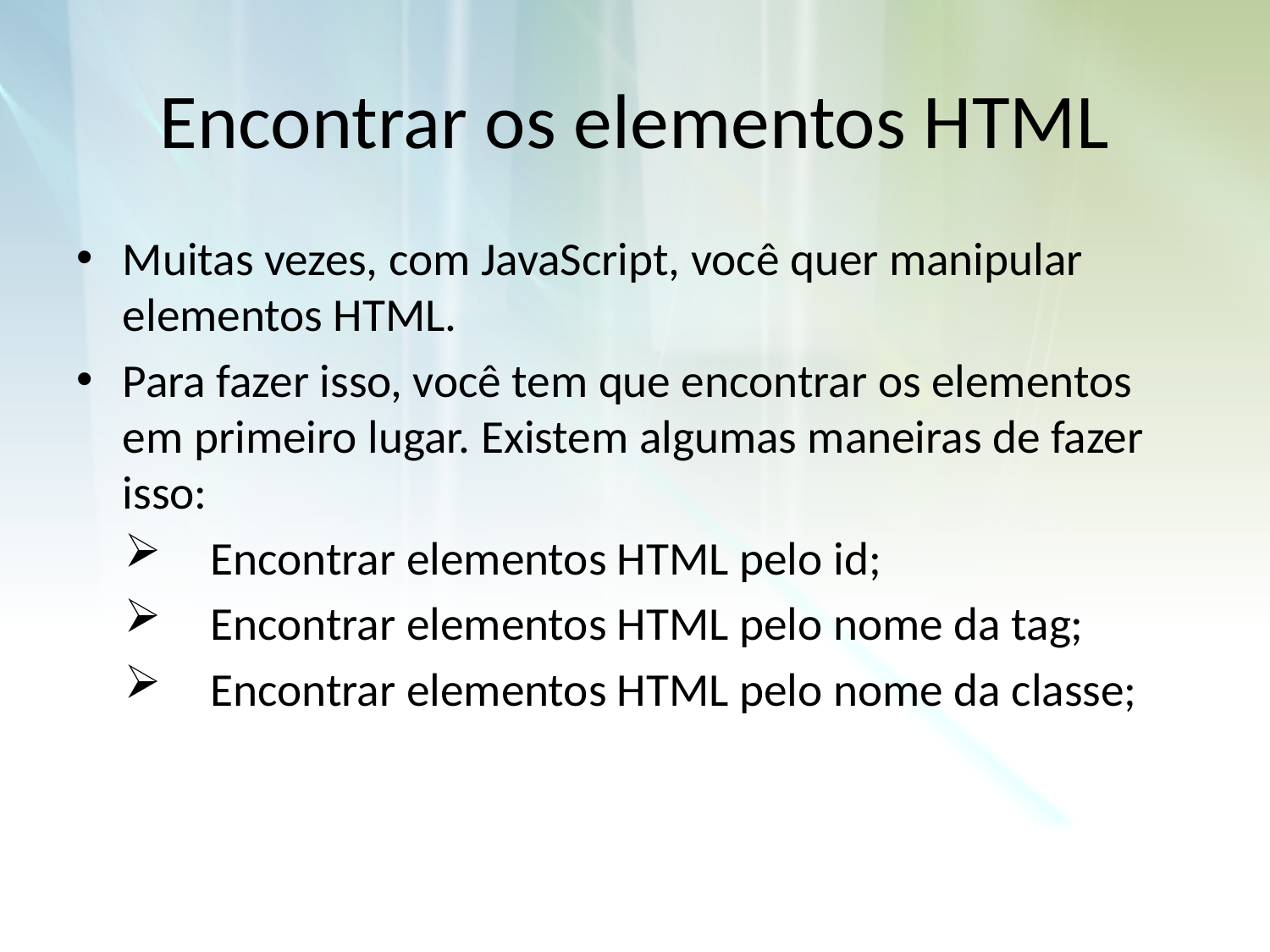

# Encontrar os elementos HTML
Muitas vezes, com JavaScript, você quer manipular elementos HTML.
Para fazer isso, você tem que encontrar os elementos em primeiro lugar. Existem algumas maneiras de fazer isso:
Encontrar elementos HTML pelo id;
Encontrar elementos HTML pelo nome da tag;
Encontrar elementos HTML pelo nome da classe;